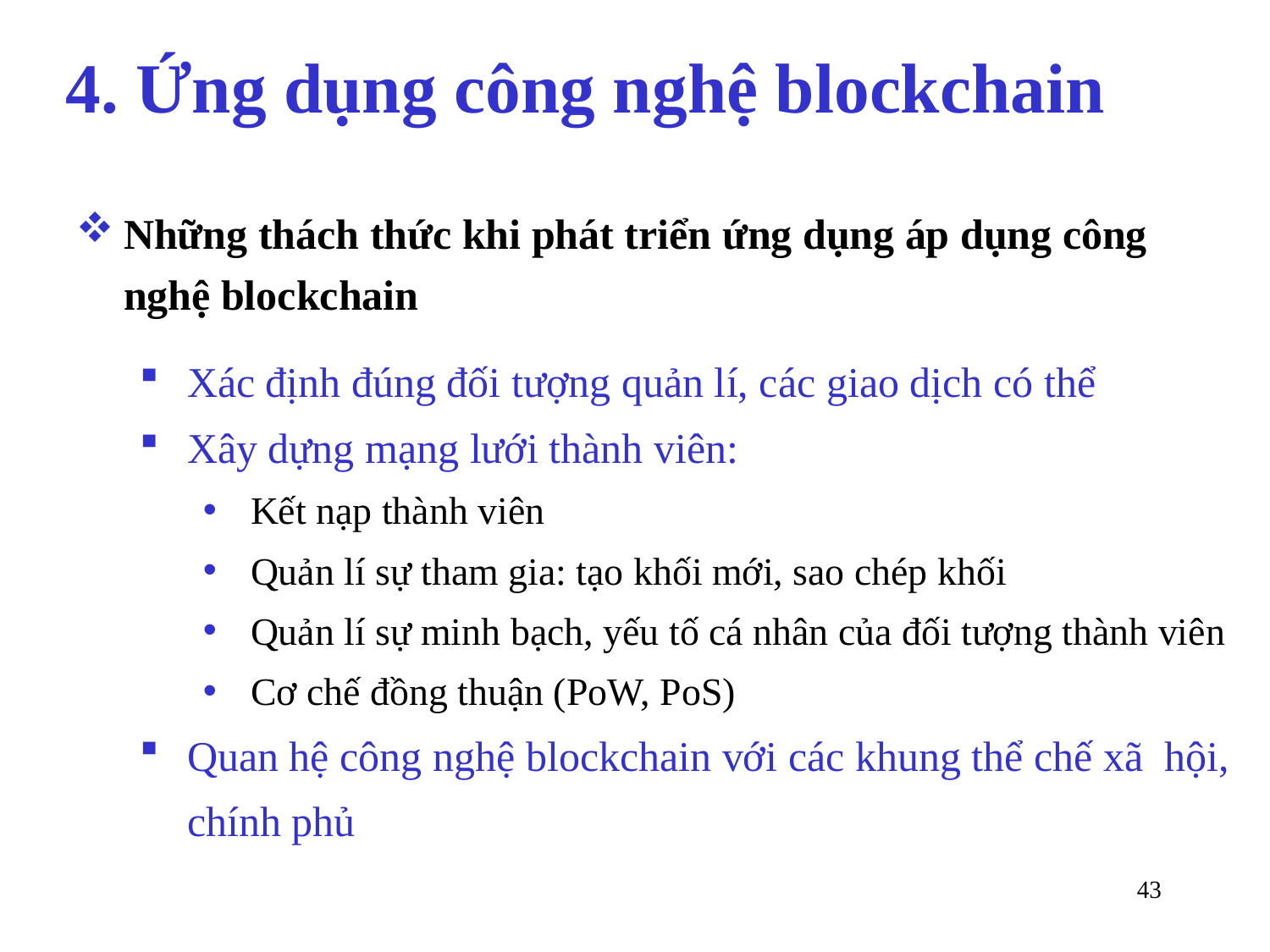

# 4. Ứng dụng công nghệ blockchain
Những thách thức khi phát triển ứng dụng áp dụng công nghệ blockchain
Xác định đúng đối tượng quản lí, các giao dịch có thể
Xây dựng mạng lưới thành viên:
Kết nạp thành viên
Quản lí sự tham gia: tạo khối mới, sao chép khối
Quản lí sự minh bạch, yếu tố cá nhân của đối tượng thành viên
Cơ chế đồng thuận (PoW, PoS)
Quan hệ công nghệ blockchain với các khung thể chế xã  hội, chính phủ
43